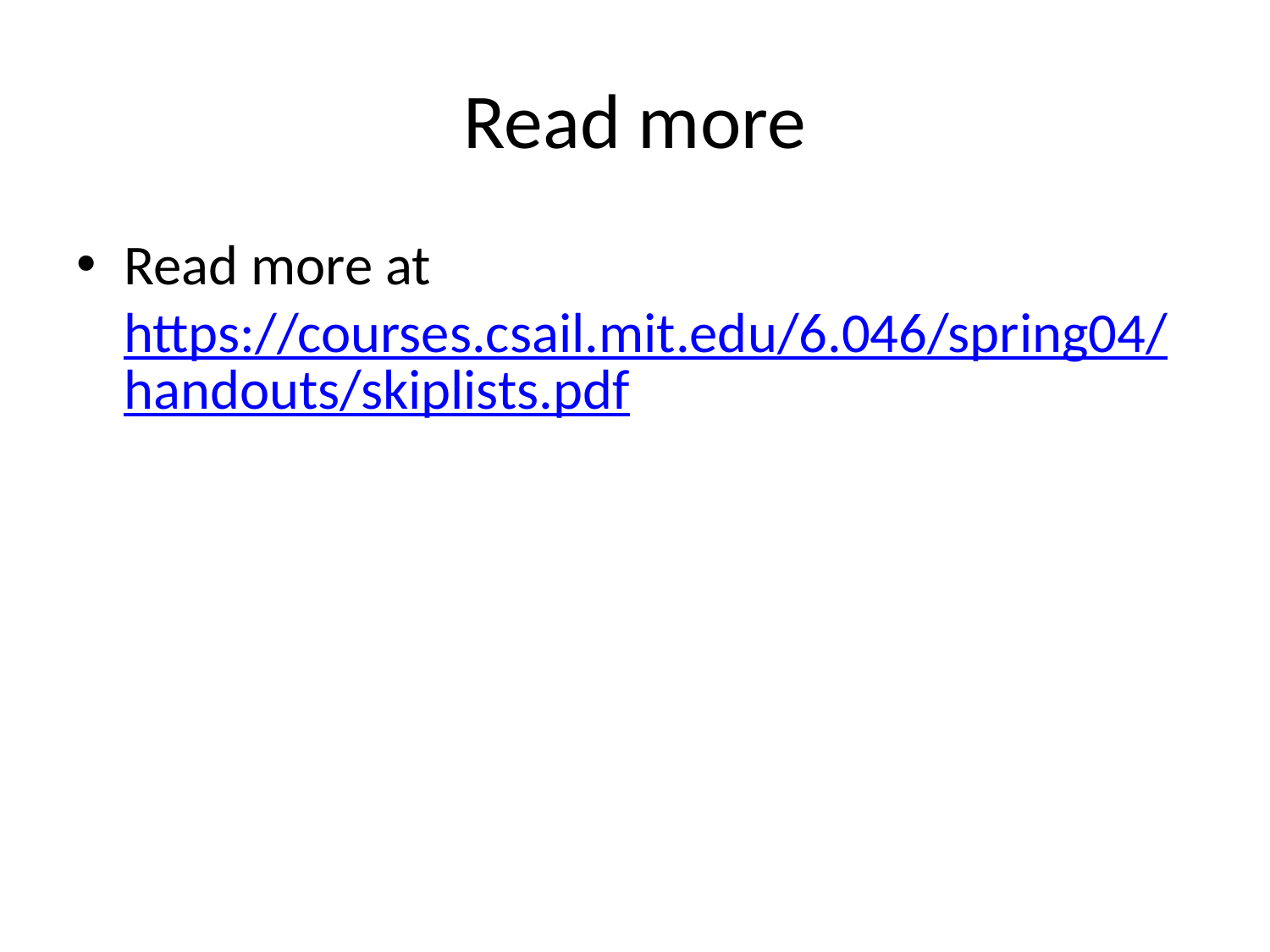

# Read more
Read more at https://courses.csail.mit.edu/6.046/spring04/handouts/skiplists.pdf